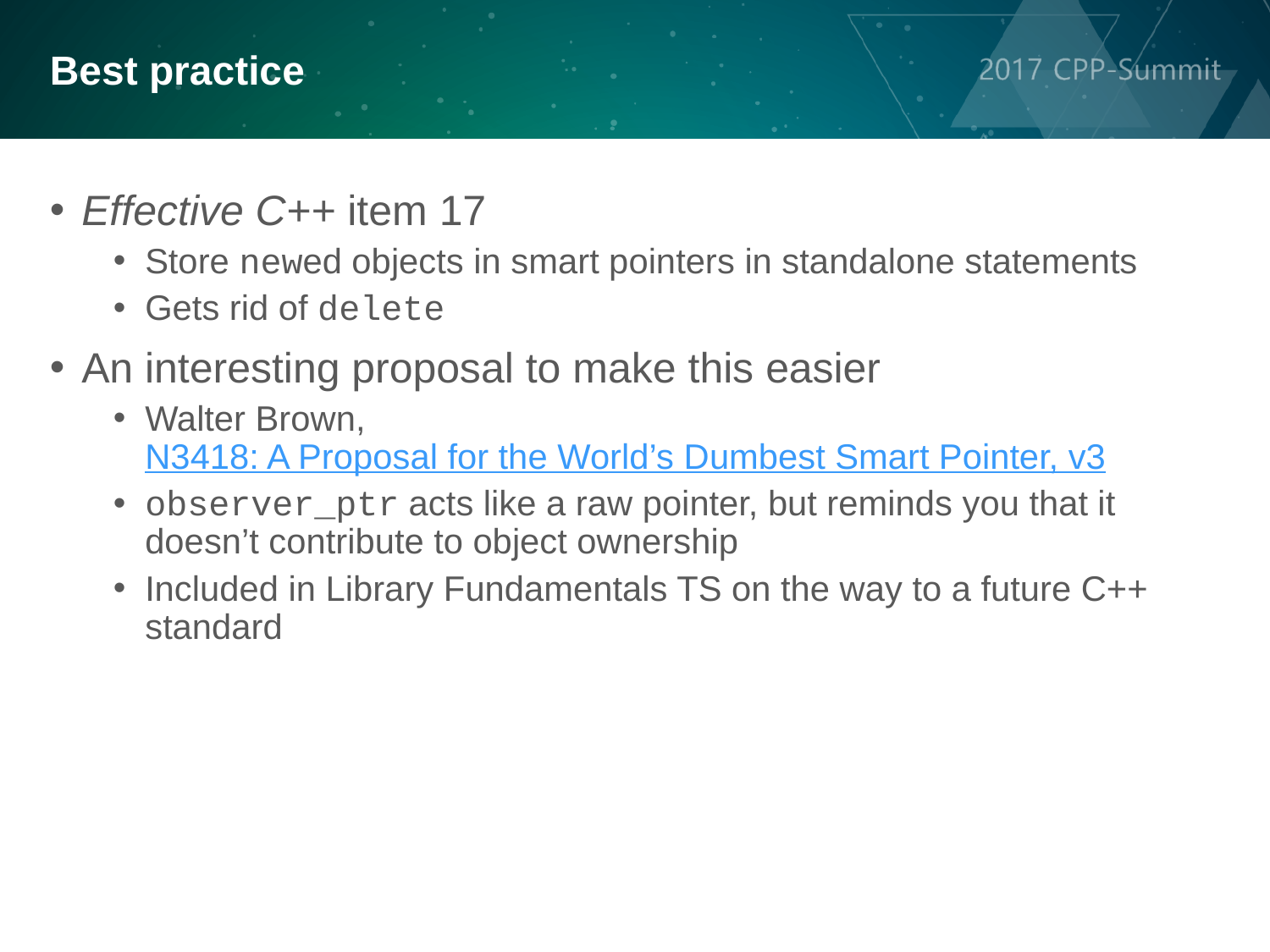

Best practice
Effective C++ item 17
Store newed objects in smart pointers in standalone statements
Gets rid of delete
An interesting proposal to make this easier
Walter Brown, N3418: A Proposal for the World’s Dumbest Smart Pointer, v3
observer_ptr acts like a raw pointer, but reminds you that it doesn’t contribute to object ownership
Included in Library Fundamentals TS on the way to a future C++ standard